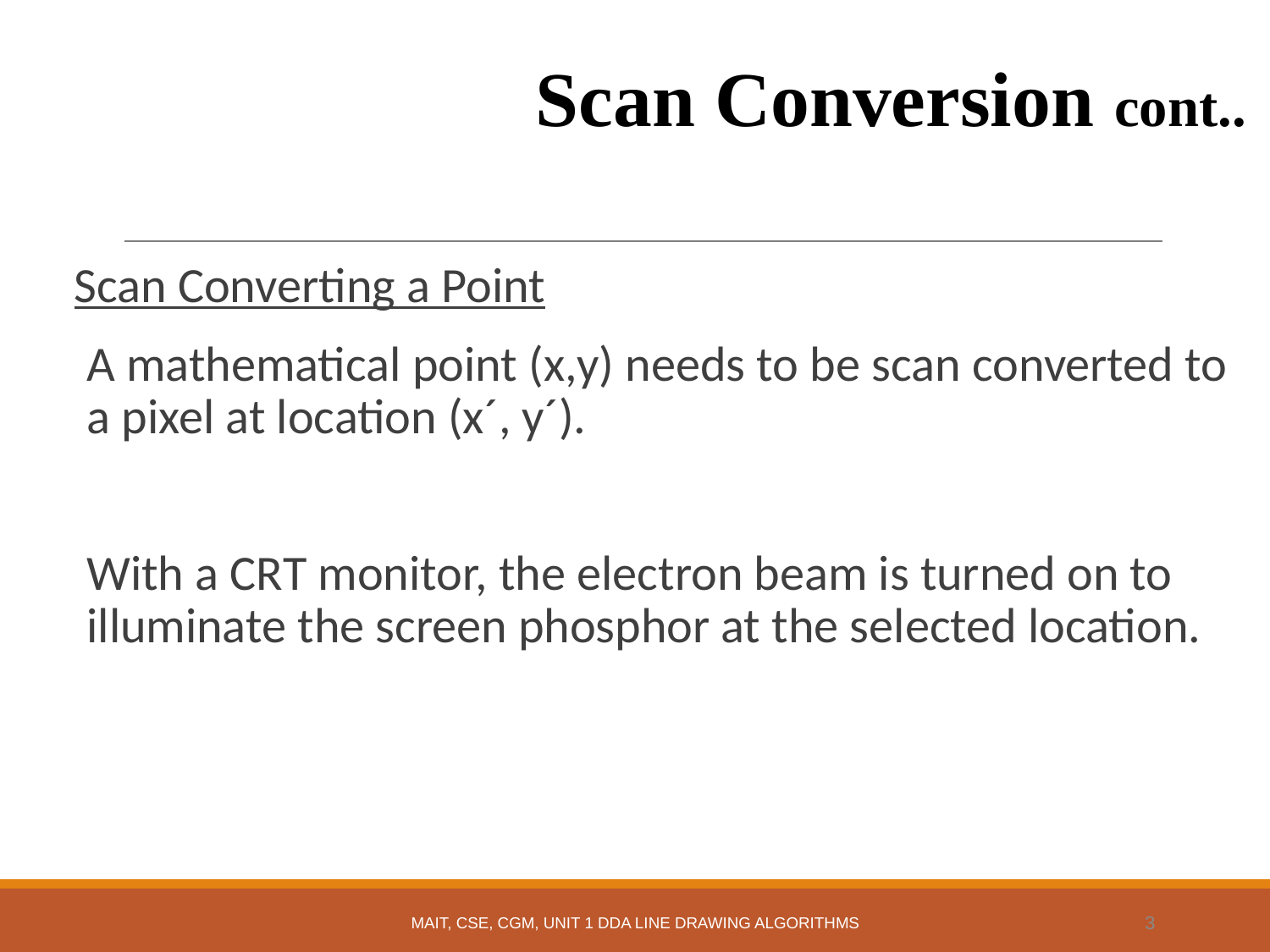

Scan Conversion cont..
Scan Converting a Point
A mathematical point (x,y) needs to be scan converted to a pixel at location (x´, y´).

With a CRT monitor, the electron beam is turned on to illuminate the screen phosphor at the selected location.
MAIT, CSE, CGM, UNIT 1 DDA LINE DRAWING ALGORITHMS
3